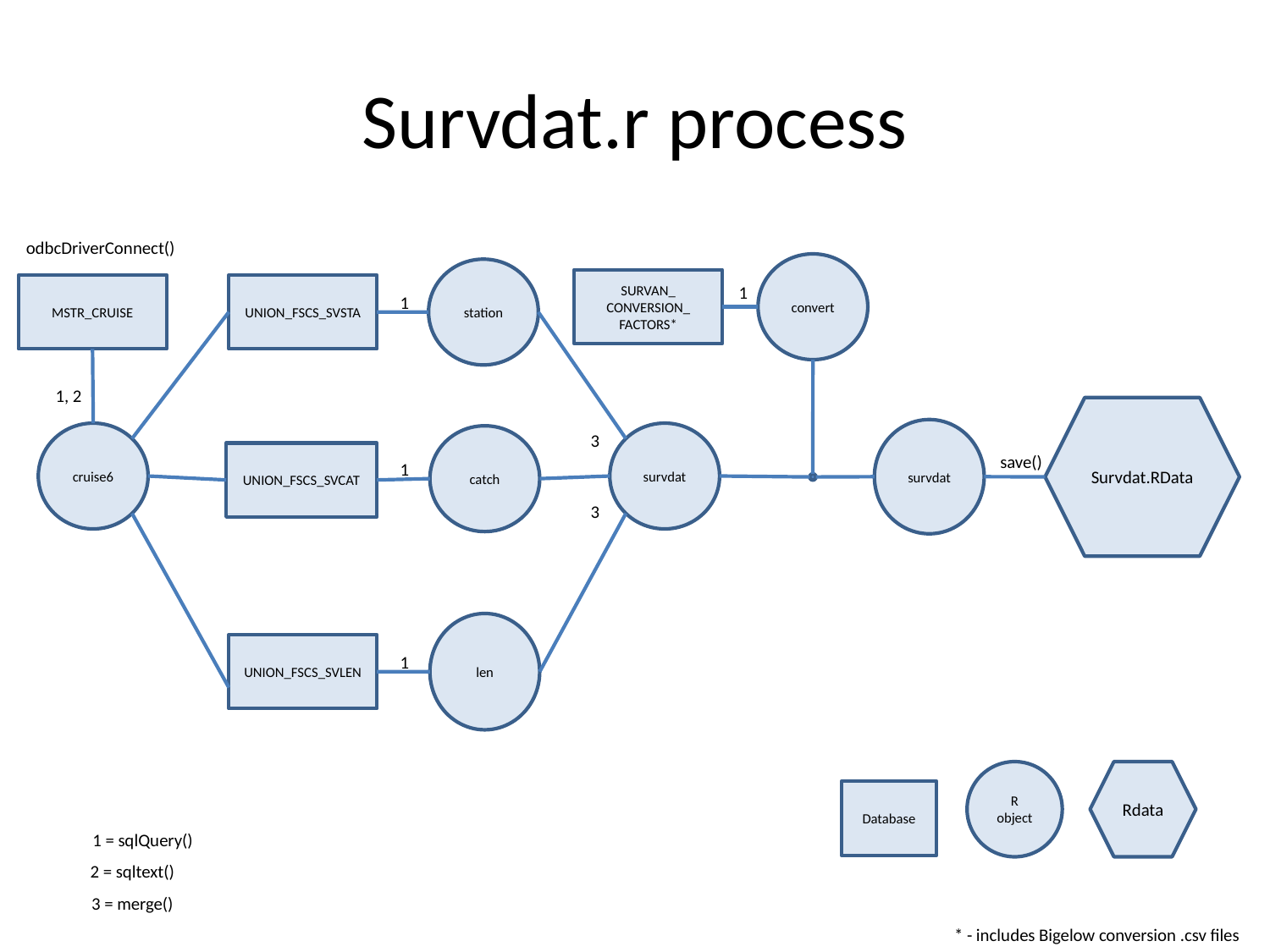

# Survdat.r process
odbcDriverConnect()
convert
station
SURVAN_
CONVERSION_
FACTORS*
MSTR_CRUISE
UNION_FSCS_SVSTA
1
1
1, 2
Survdat.RData
survdat
cruise6
3
survdat
catch
UNION_FSCS_SVCAT
save()
1

3
len
UNION_FSCS_SVLEN
1
R object
Rdata
Database
1 = sqlQuery()
2 = sqltext()
3 = merge()
* - includes Bigelow conversion .csv files